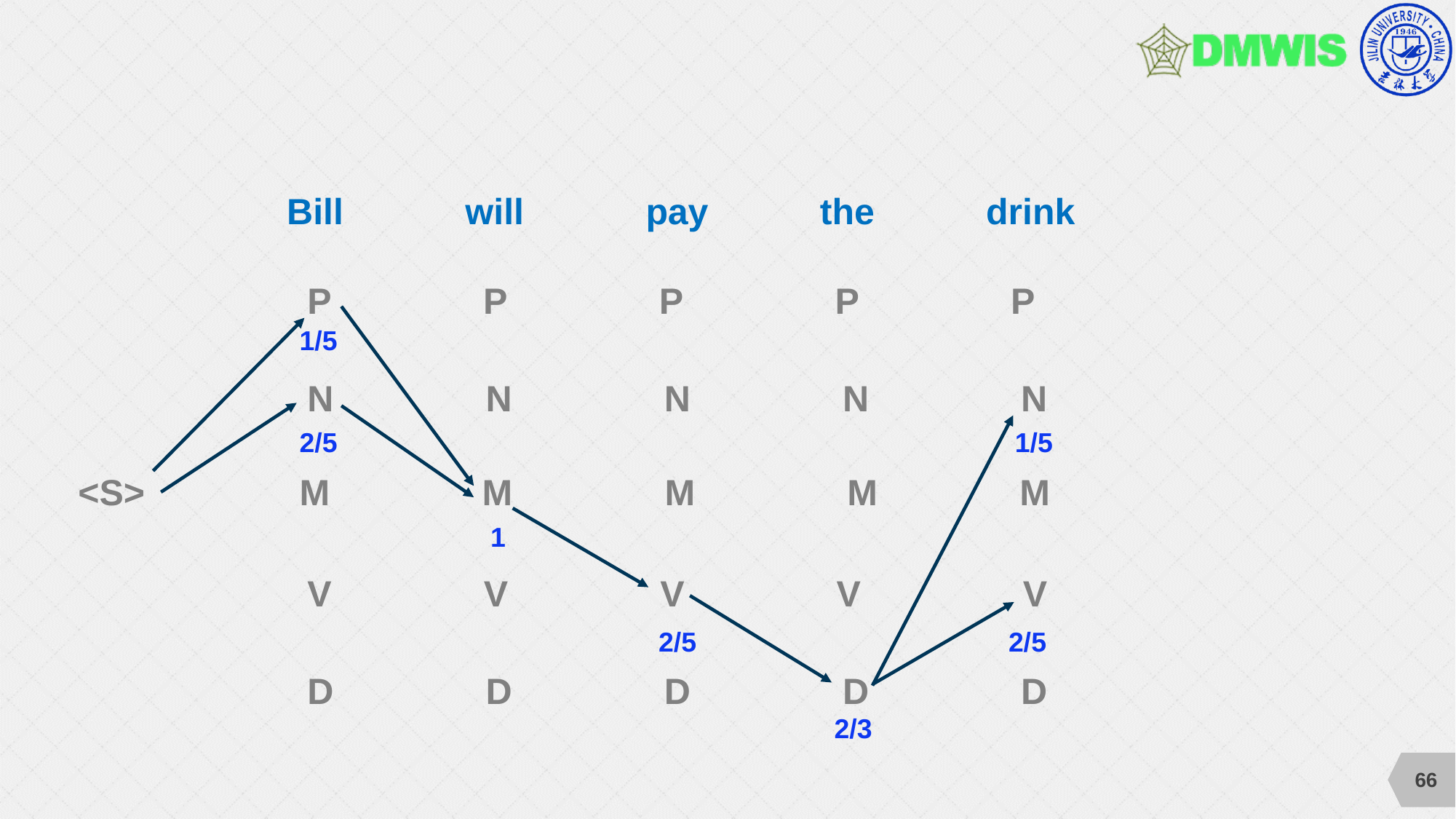

#

Bill            will            pay           the           drink
P               P               P               P               P
1/5
N               N               N               N               N
2/5                                                                                         1/5
<S>
M               M               M               M              M
                         1
V               V               V               V                V
                                               2/5                                         2/5
D               D               D               D               D
                                                                      2/3
66